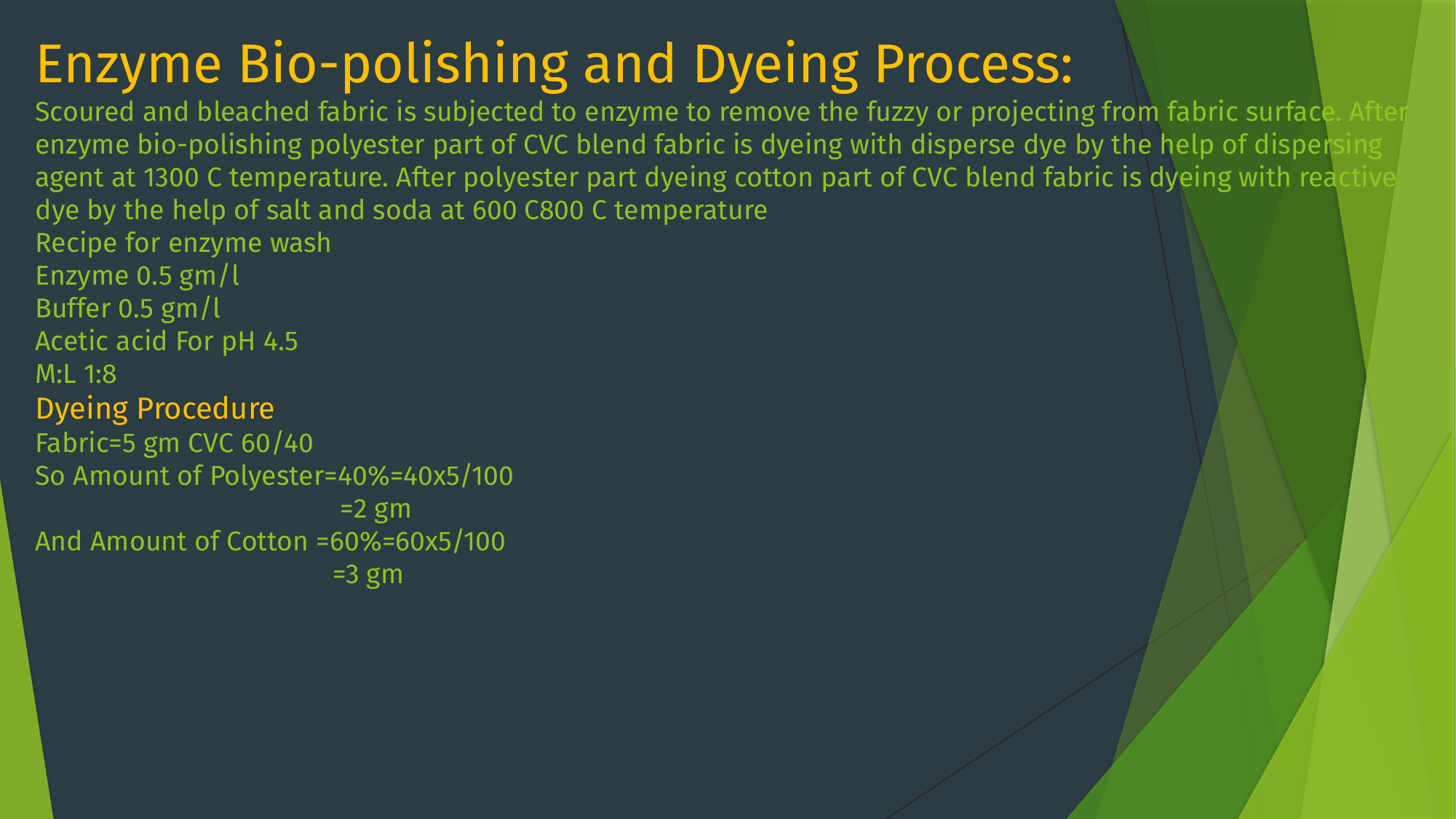

# Enzyme Bio-polishing and Dyeing Process: Scoured and bleached fabric is subjected to enzyme to remove the fuzzy or projecting from fabric surface. After enzyme bio-polishing polyester part of CVC blend fabric is dyeing with disperse dye by the help of dispersing agent at 1300 C temperature. After polyester part dyeing cotton part of CVC blend fabric is dyeing with reactive dye by the help of salt and soda at 600 C800 C temperature Recipe for enzyme wash Enzyme 0.5 gm/l Buffer 0.5 gm/l Acetic acid For pH 4.5 M:L 1:8 Dyeing Procedure Fabric=5 gm CVC 60/40 So Amount of Polyester=40%=40x5/100 =2 gm And Amount of Cotton =60%=60x5/100 =3 gm